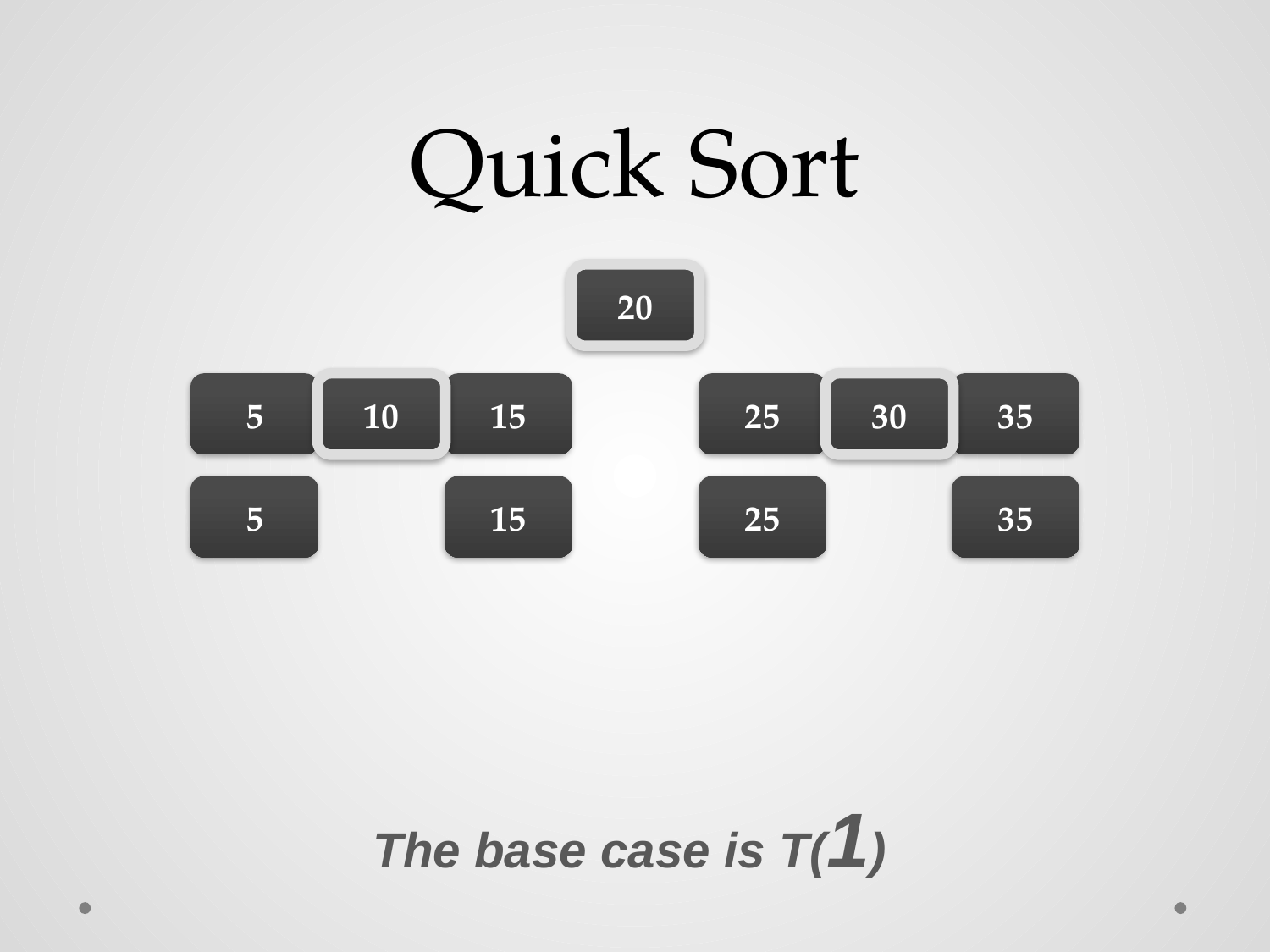

# Quick Sort
20
5
10
15
25
30
35
5
15
25
35
The base case is T(1)